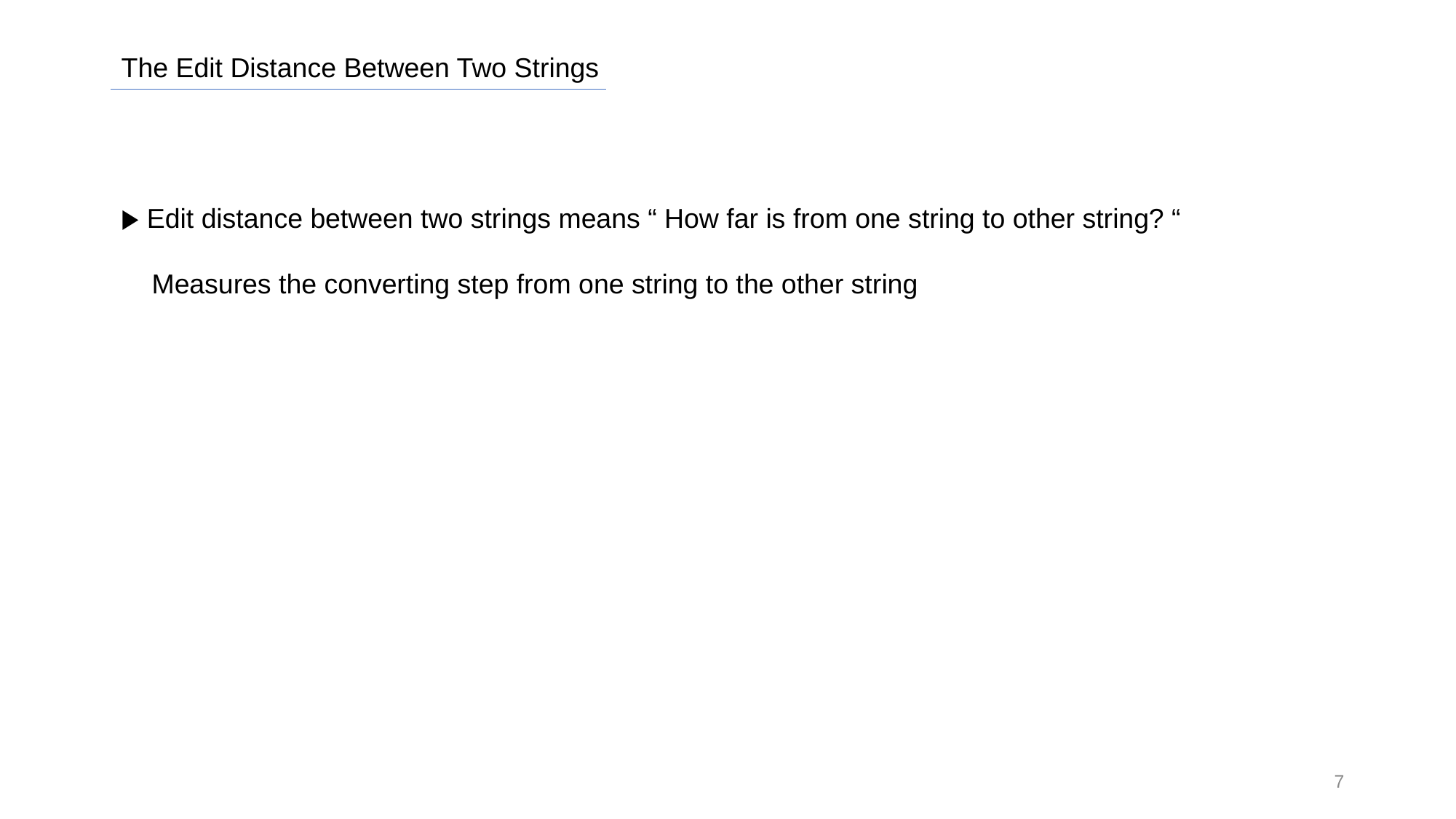

The Edit Distance Between Two Strings
▶ Edit distance between two strings means “ How far is from one string to other string? “

    Measures the converting step from one string to the other string

7